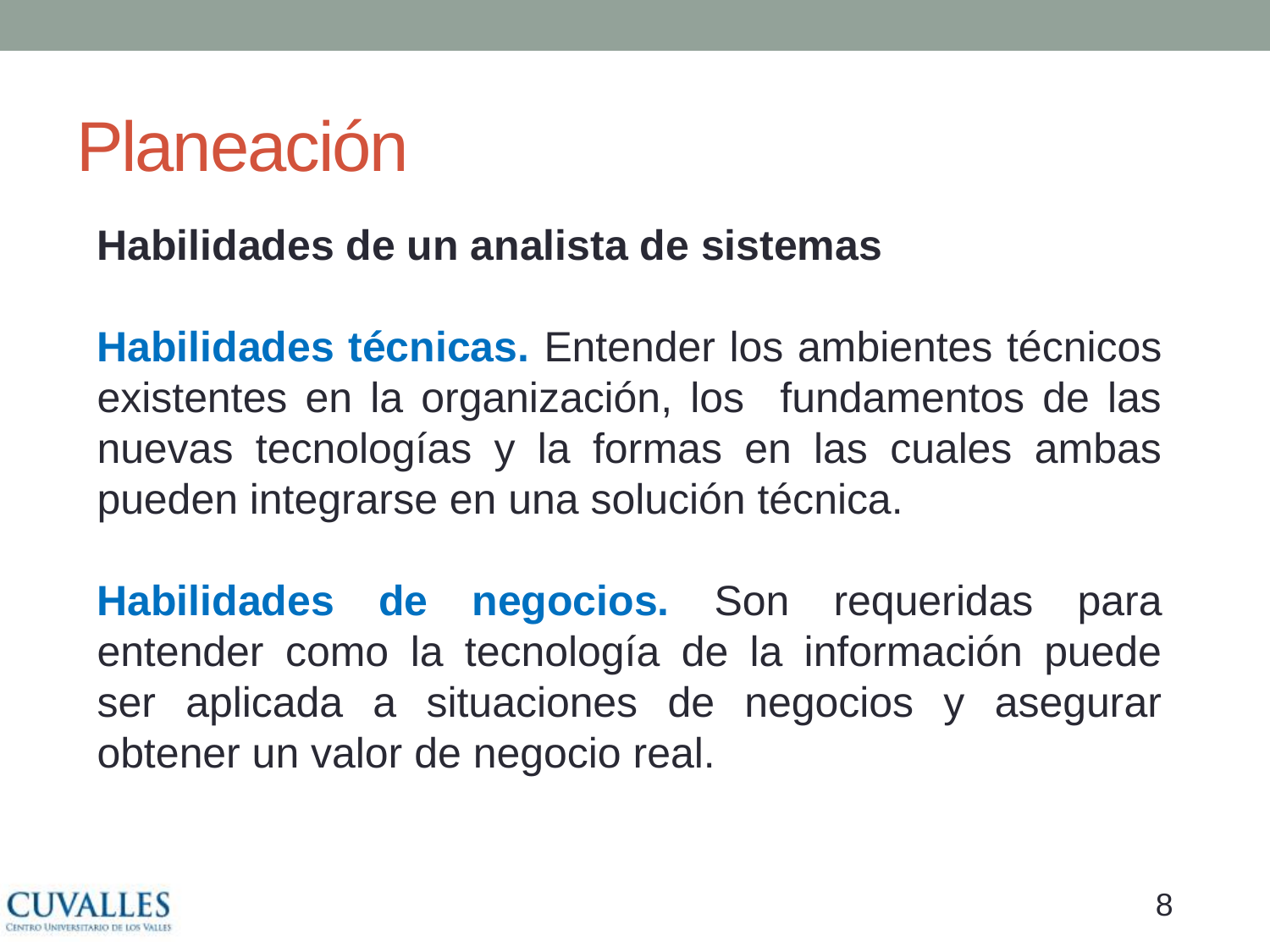

# Planeación
Habilidades de un analista de sistemas

Habilidades técnicas. Entender los ambientes técnicos existentes en la organización, los  fundamentos de las nuevas tecnologías y la formas en las cuales ambas pueden integrarse en una solución técnica.

Habilidades de negocios. Son requeridas para entender como la tecnología de la información puede ser aplicada a situaciones de negocios y asegurar obtener un valor de negocio real.
8